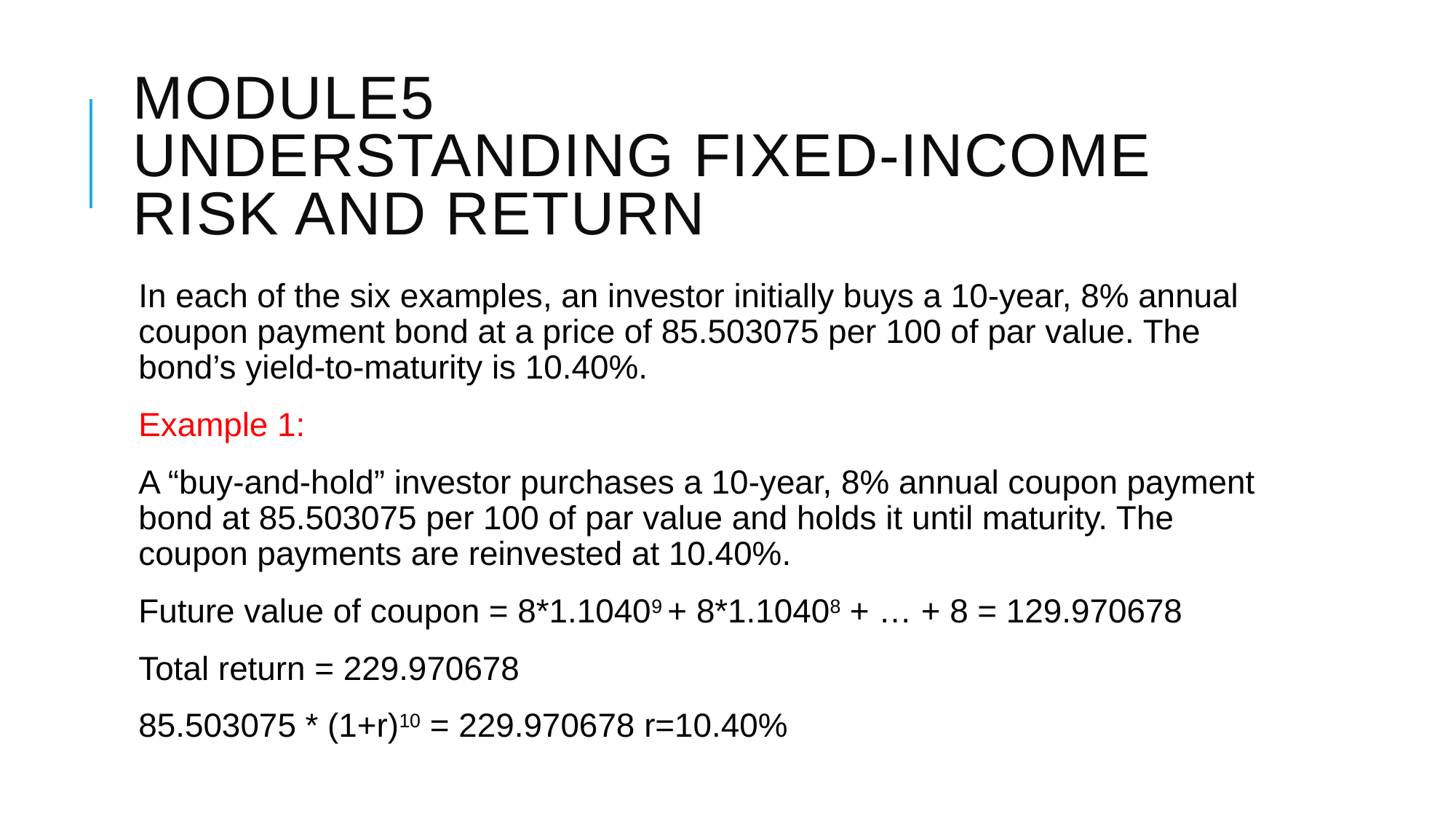

# Module5 Understanding Fixed-Income Risk and Return
In each of the six examples, an investor initially buys a 10-year, 8% annual coupon payment bond at a price of 85.503075 per 100 of par value. The bond’s yield-to-maturity is 10.40%.
Example 1:
A “buy-and-hold” investor purchases a 10-year, 8% annual coupon payment bond at 85.503075 per 100 of par value and holds it until maturity. The coupon payments are reinvested at 10.40%.
Future value of coupon = 8*1.10409 + 8*1.10408 + … + 8 = 129.970678
Total return = 229.970678
85.503075 * (1+r)10 = 229.970678 r=10.40%